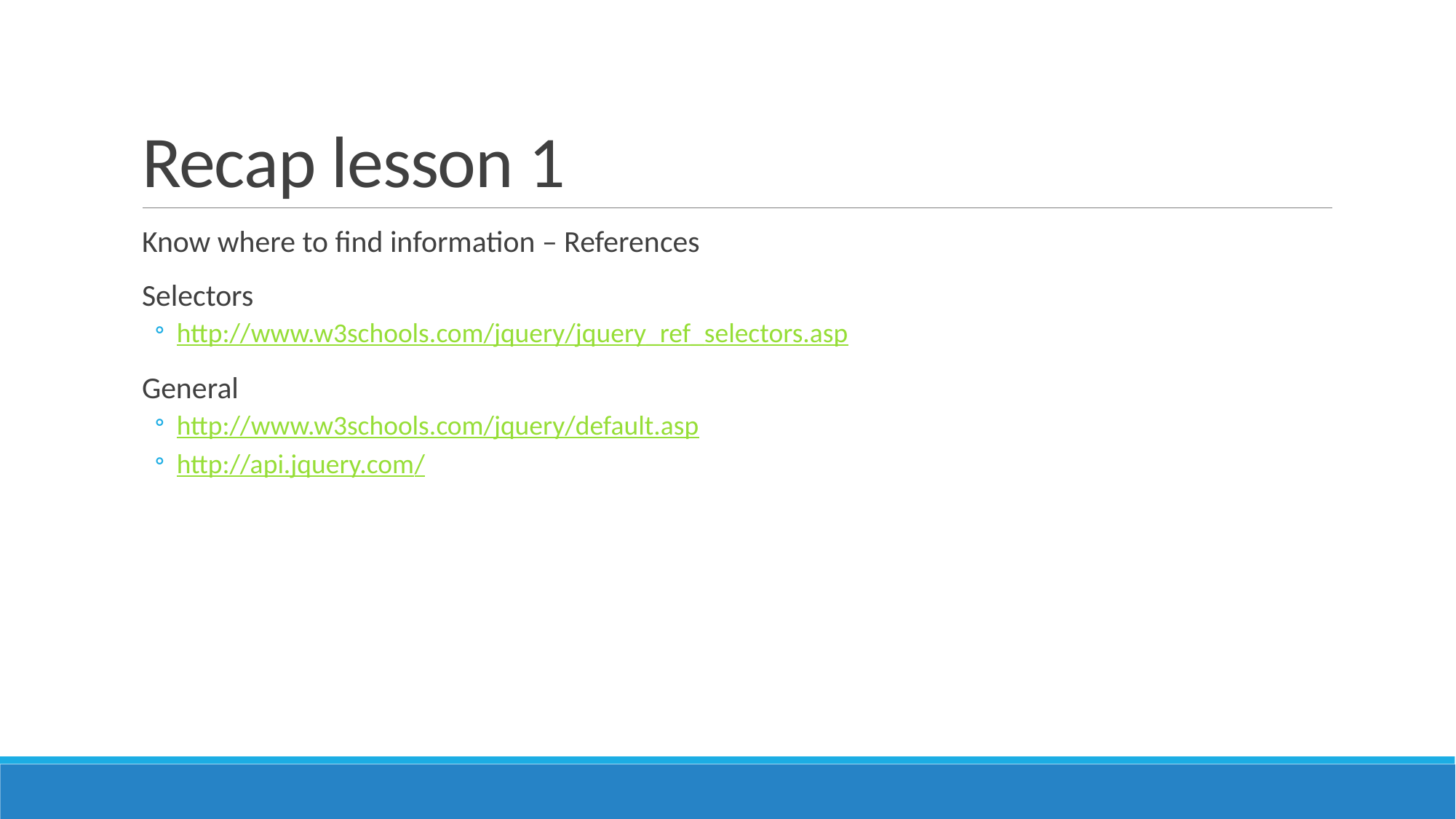

# Recap lesson 1
Know where to find information – References
Selectors
http://www.w3schools.com/jquery/jquery_ref_selectors.asp
General
http://www.w3schools.com/jquery/default.asp
http://api.jquery.com/